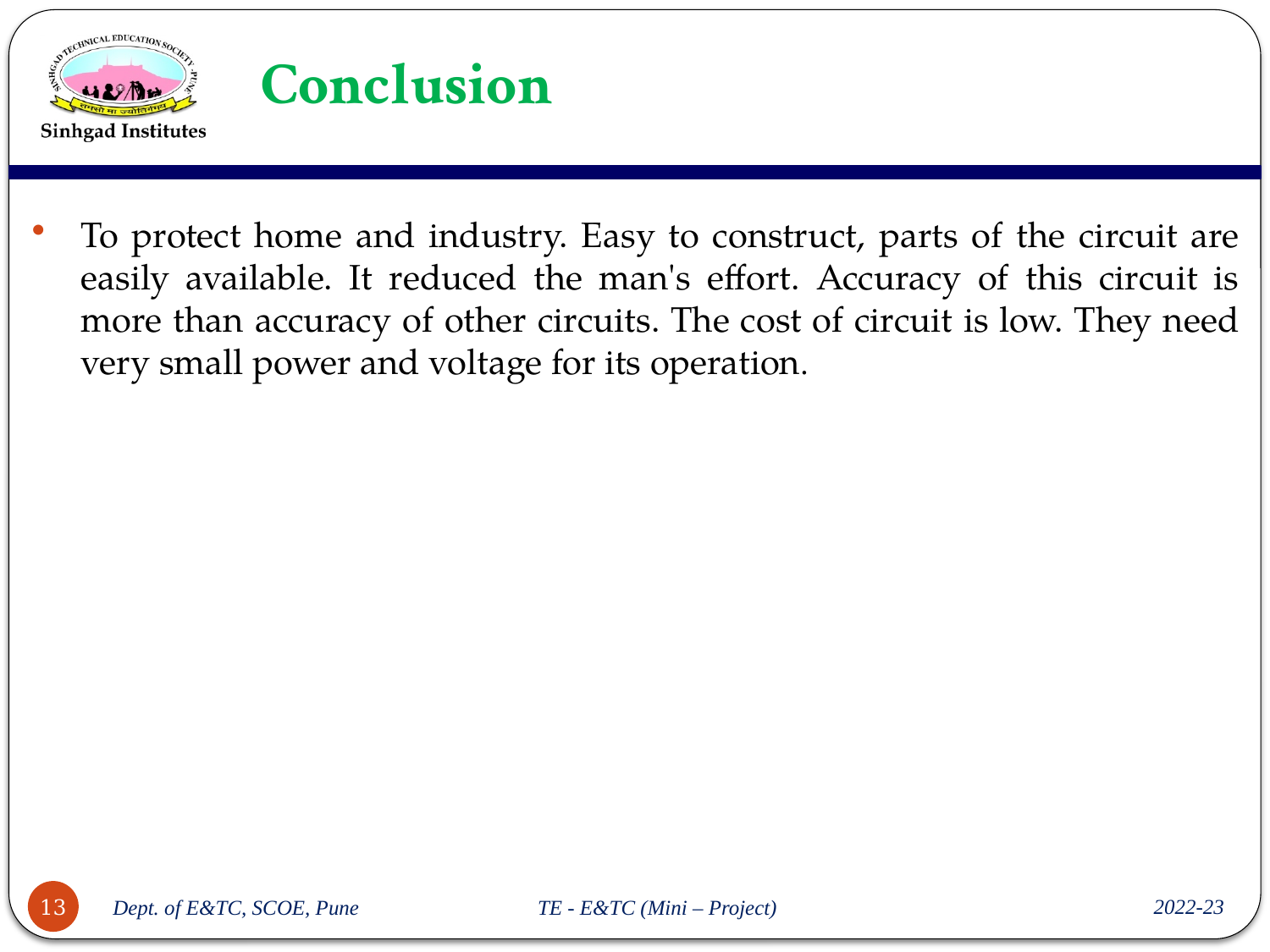

# Conclusion
To protect home and industry. Easy to construct, parts of the circuit are easily available. It reduced the man's effort. Accuracy of this circuit is more than accuracy of other circuits. The cost of circuit is low. They need very small power and voltage for its operation.

2022-23
13
Dept. of E&TC, SCOE, Pune